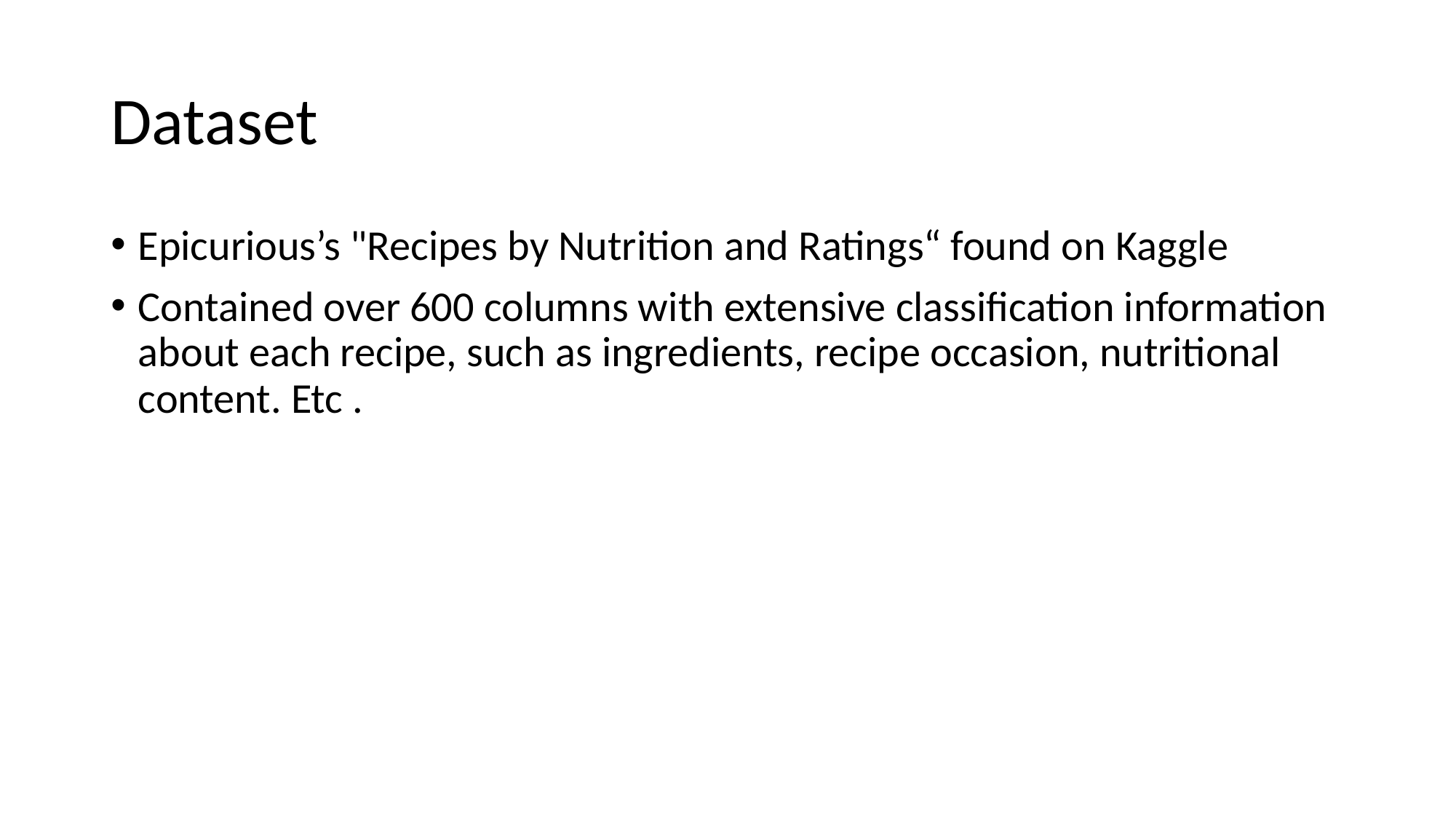

# Dataset
Epicurious’s "Recipes by Nutrition and Ratings“ found on Kaggle
Contained over 600 columns with extensive classification information about each recipe, such as ingredients, recipe occasion, nutritional content. Etc .